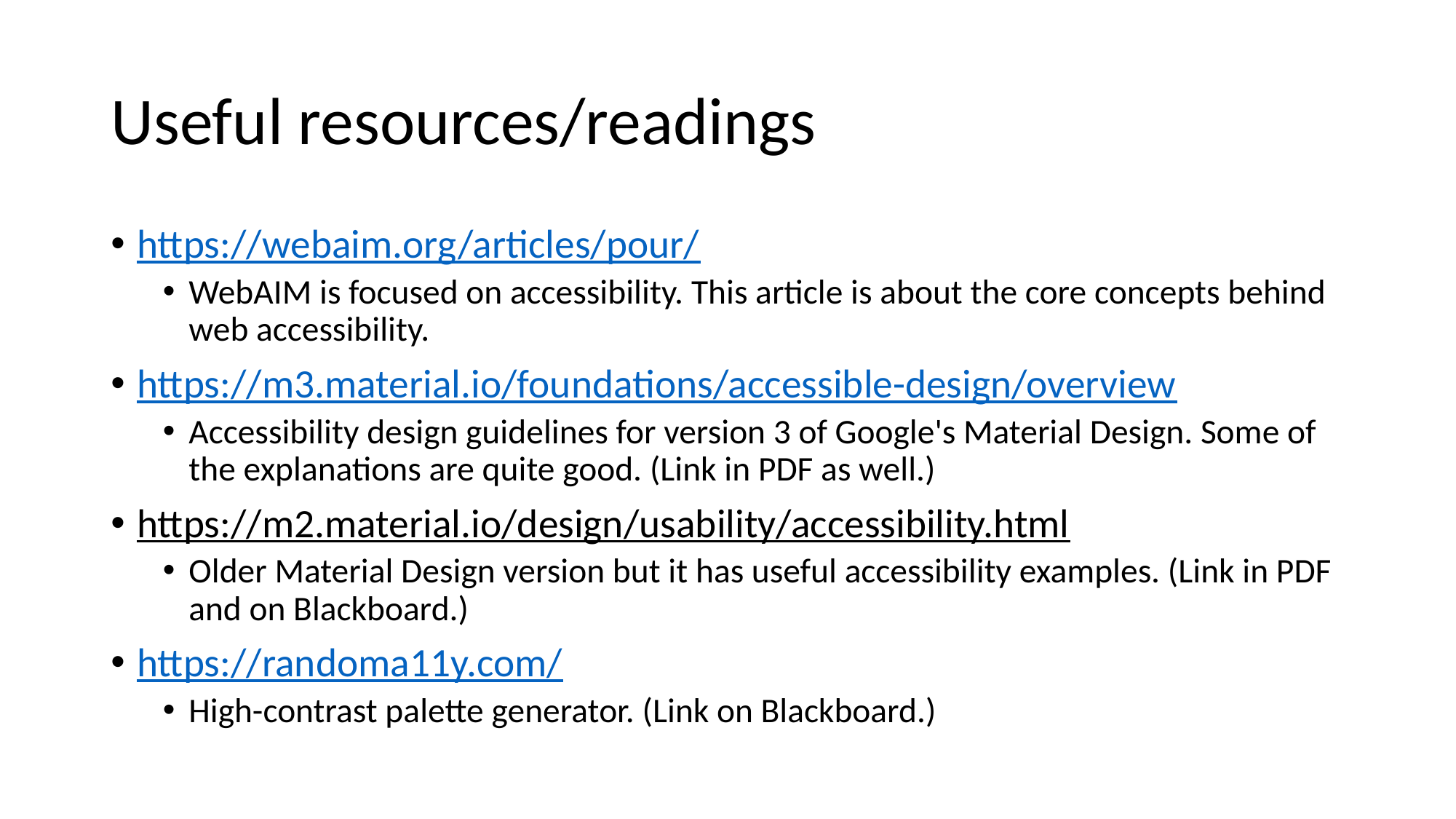

# Useful resources/readings
https://webaim.org/articles/pour/
WebAIM is focused on accessibility. This article is about the core concepts behind web accessibility.
https://m3.material.io/foundations/accessible-design/overview
Accessibility design guidelines for version 3 of Google's Material Design. Some of the explanations are quite good. (Link in PDF as well.)
https://m2.material.io/design/usability/accessibility.html
Older Material Design version but it has useful accessibility examples. (Link in PDF and on Blackboard.)
https://randoma11y.com/
High-contrast palette generator. (Link on Blackboard.)